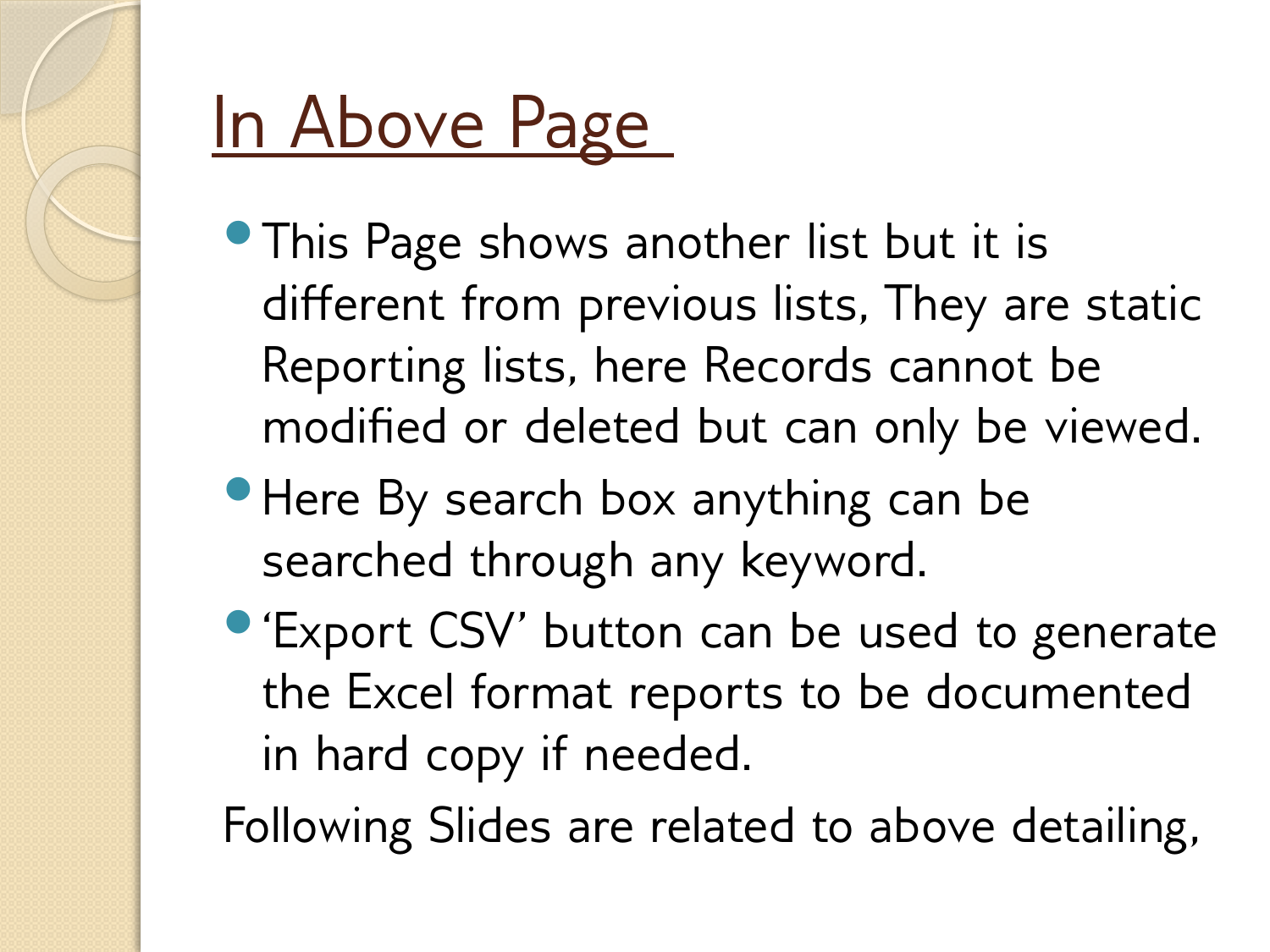

# In Above Page
This Page shows another list but it is different from previous lists, They are static Reporting lists, here Records cannot be modified or deleted but can only be viewed.
Here By search box anything can be searched through any keyword.
‘Export CSV’ button can be used to generate the Excel format reports to be documented in hard copy if needed.
Following Slides are related to above detailing,